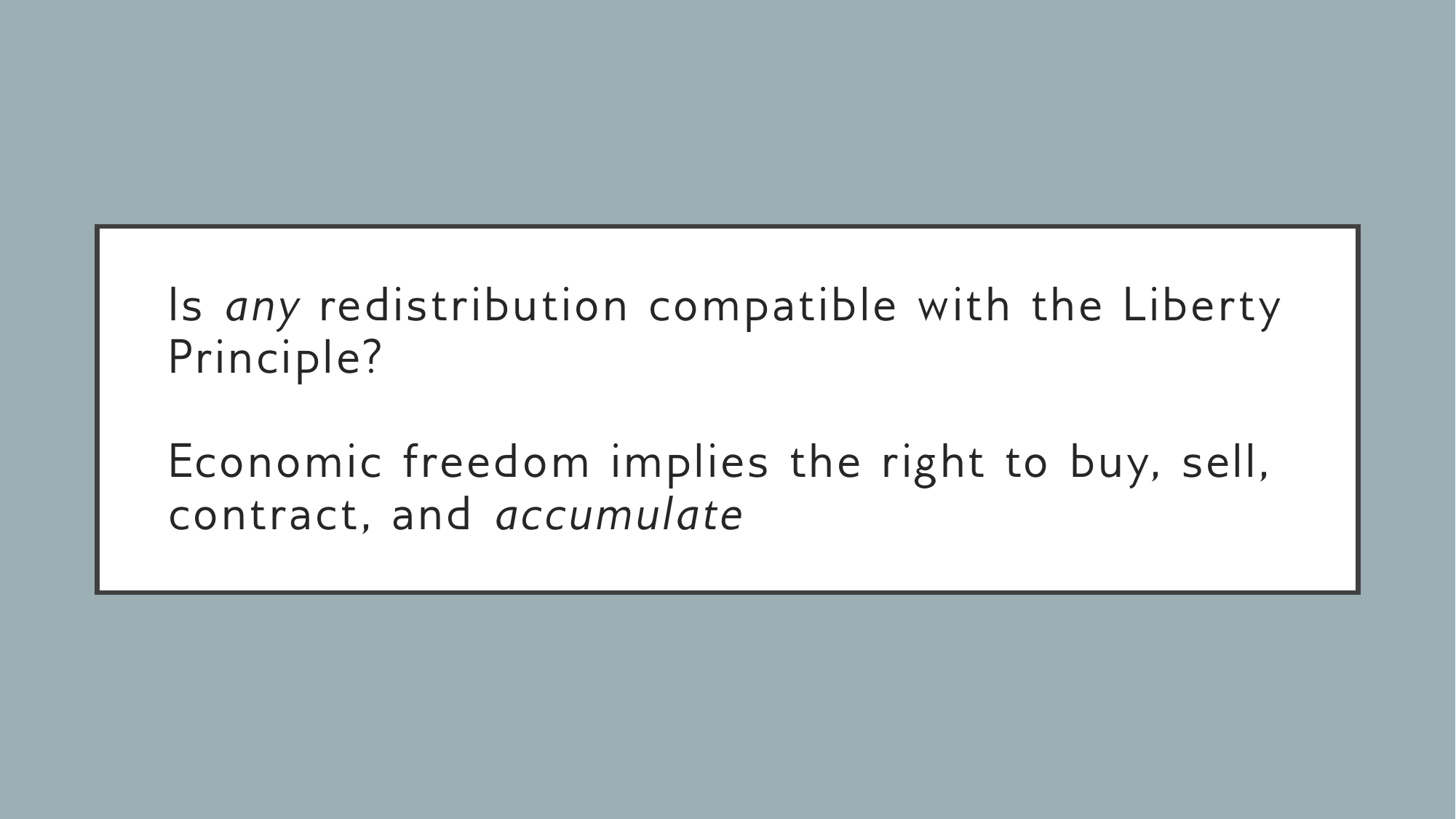

# Is any redistribution compatible with the Liberty Principle? Economic freedom implies the right to buy, sell, contract, and accumulate